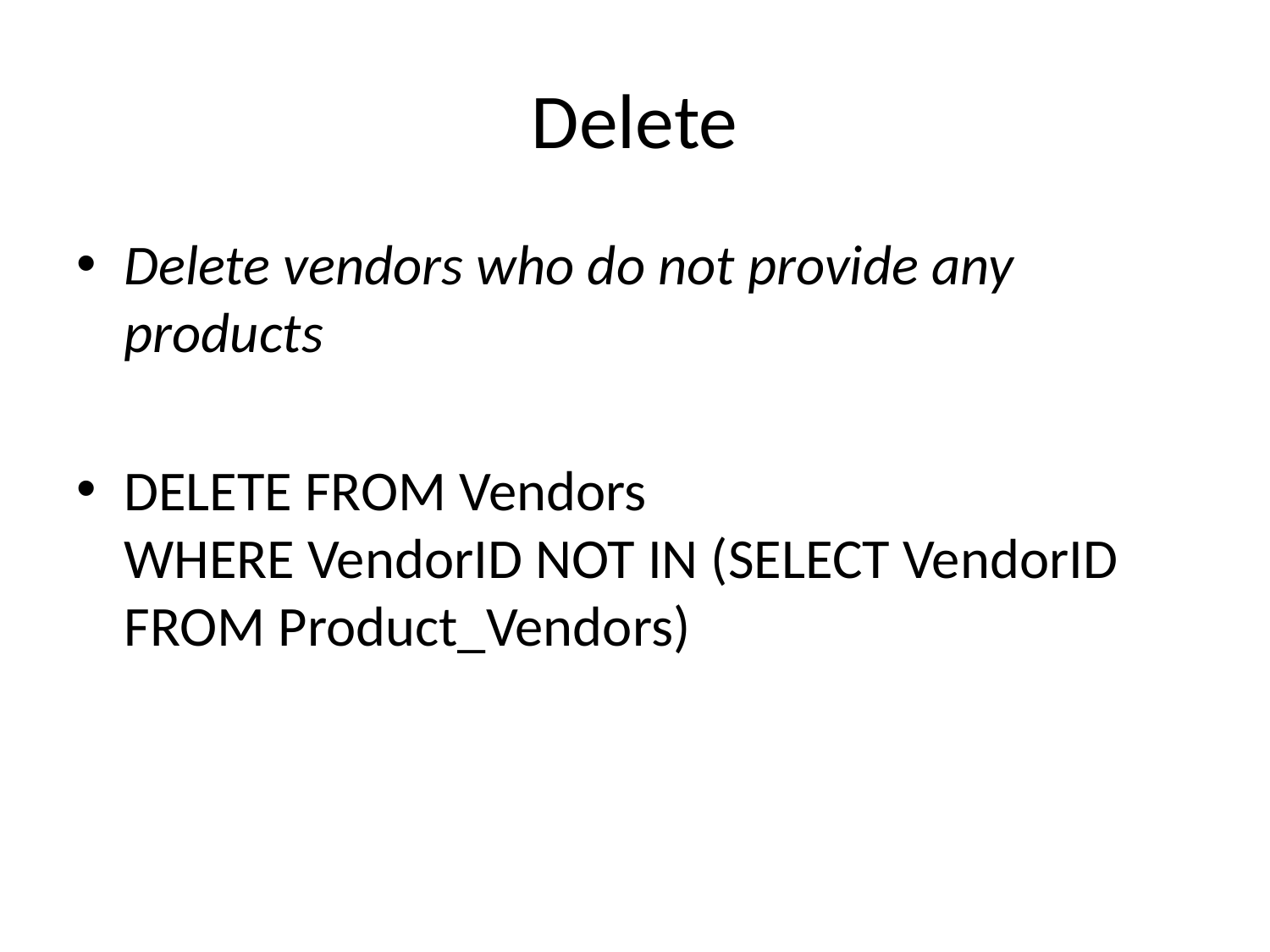

# Delete
Delete vendors who do not provide any products

DELETE FROM Vendors
WHERE VendorID NOT IN (SELECT VendorID FROM Product_Vendors)